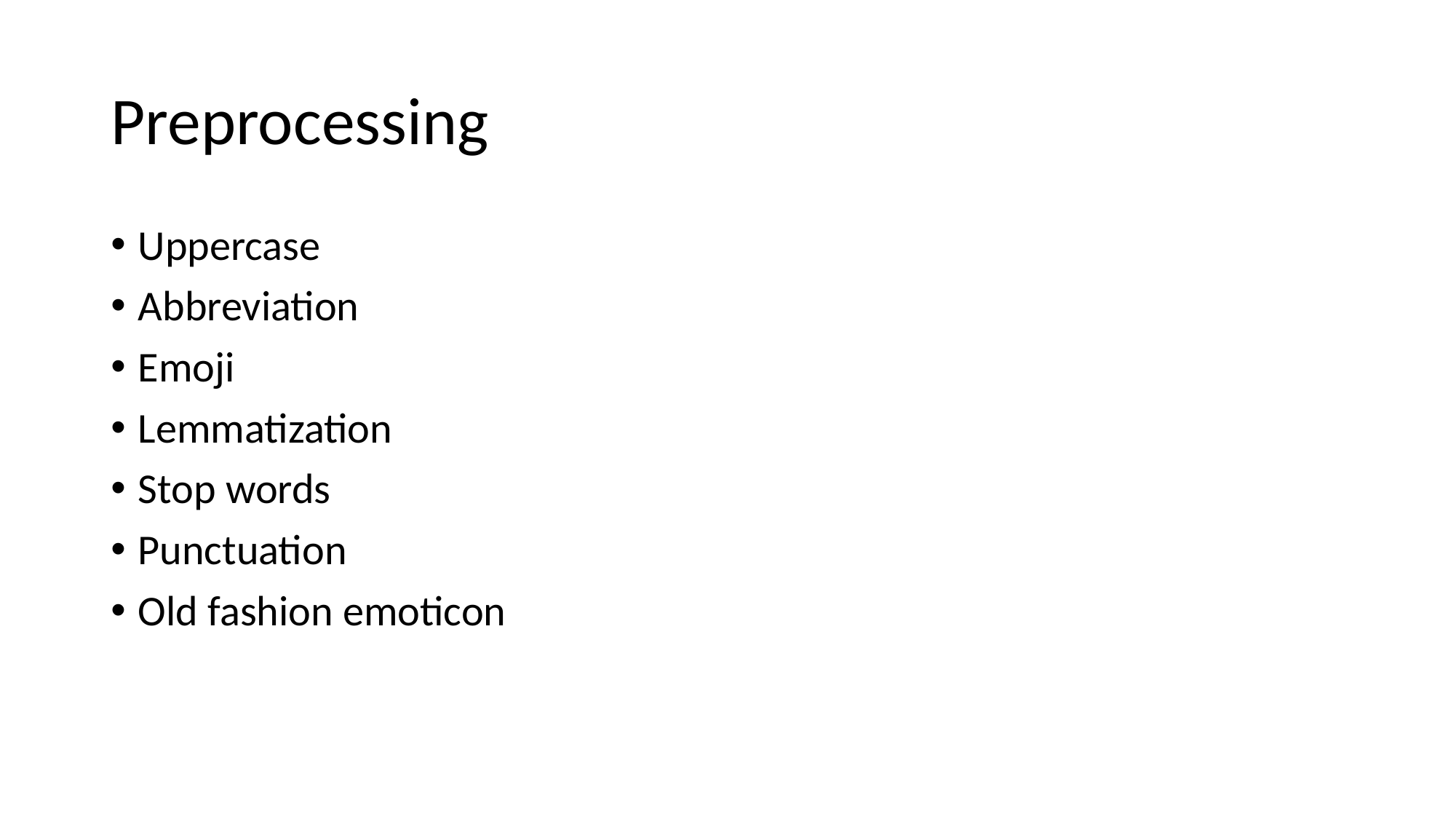

# Preprocessing
Uppercase
Abbreviation
Emoji
Lemmatization
Stop words
Punctuation
Old fashion emoticon